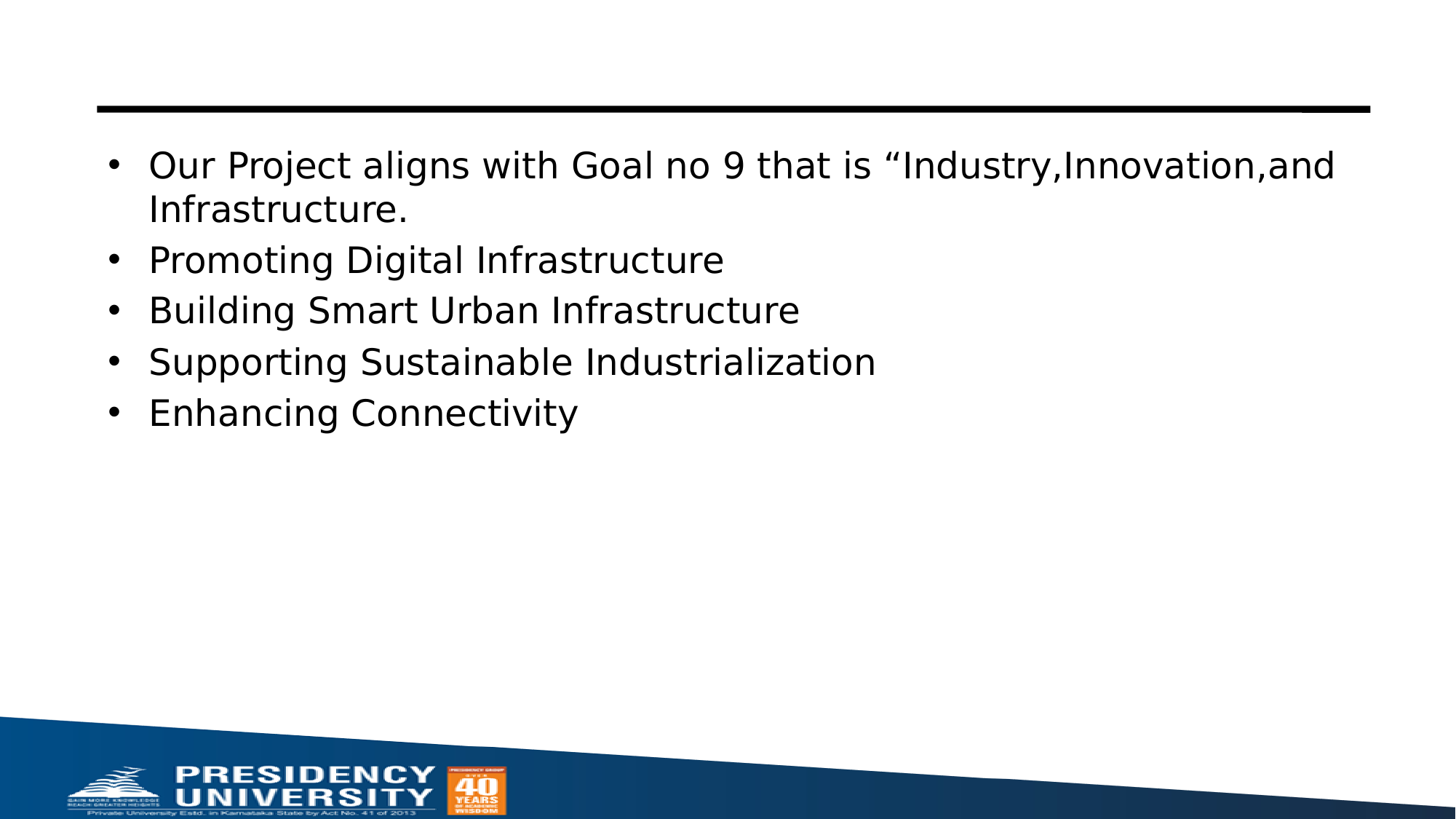

Our Project aligns with Goal no 9 that is “Industry,Innovation,and Infrastructure.
Promoting Digital Infrastructure
Building Smart Urban Infrastructure
Supporting Sustainable Industrialization
Enhancing Connectivity